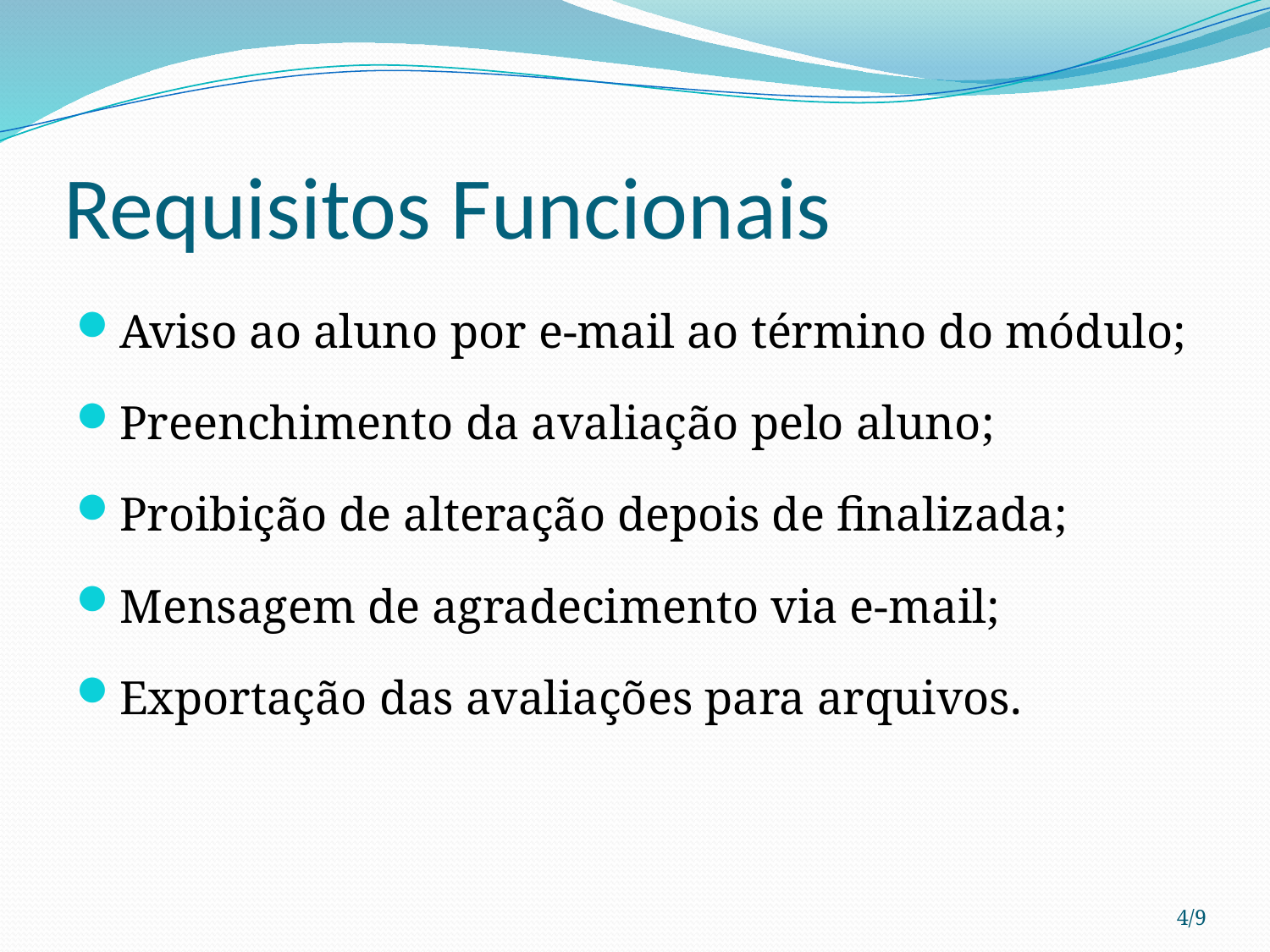

# Requisitos Funcionais
Aviso ao aluno por e-mail ao término do módulo;
Preenchimento da avaliação pelo aluno;
Proibição de alteração depois de finalizada;
Mensagem de agradecimento via e-mail;
Exportação das avaliações para arquivos.

4/9